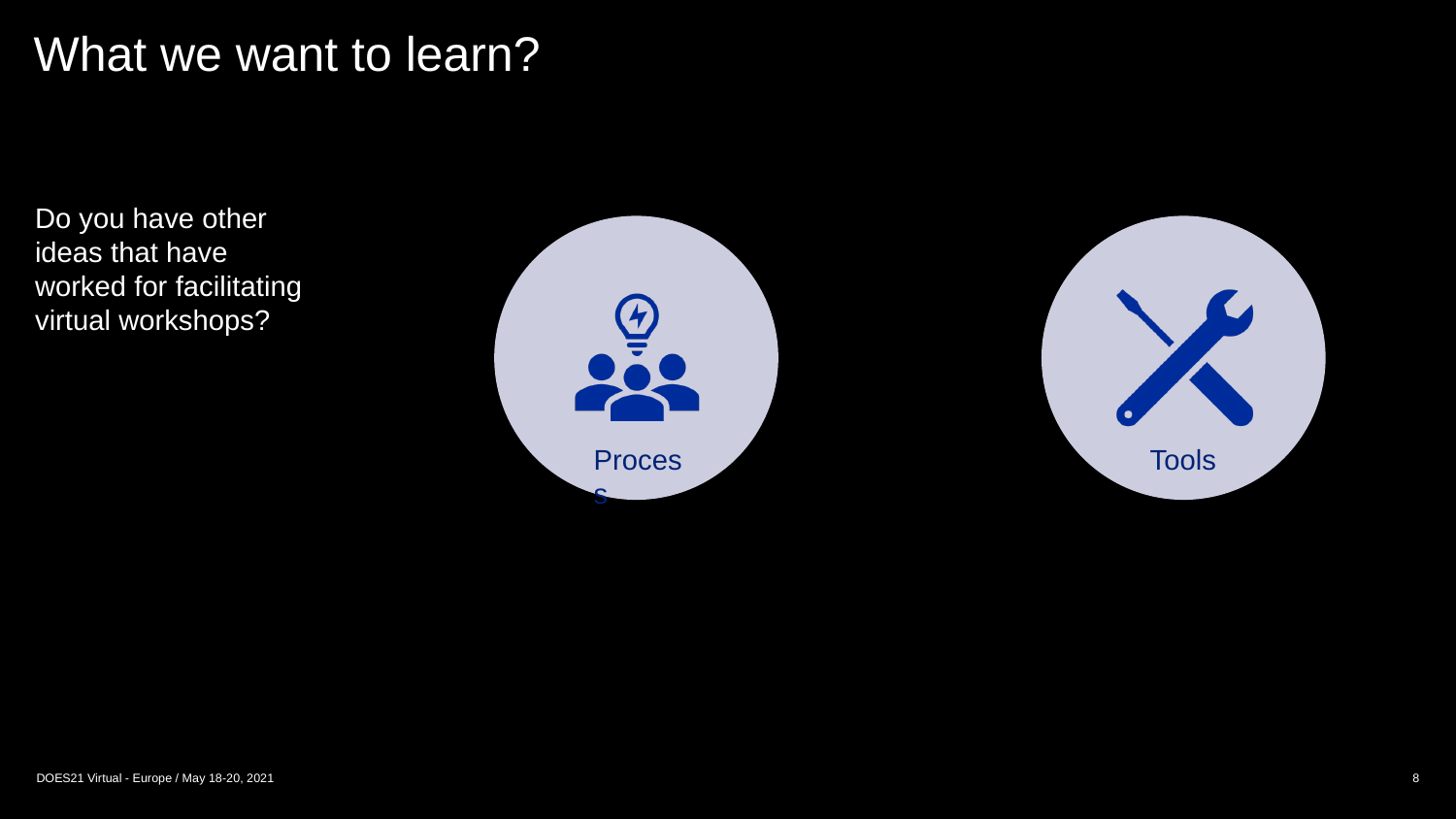

# What we want to learn?
Do you have other ideas that have worked for facilitating virtual workshops?

Do you have other ideas that have worked well for virtual workshops?
Are there any tools that work for everyone?
Tools
Process
DOES21 Virtual - Europe / May 18-20, 2021
8